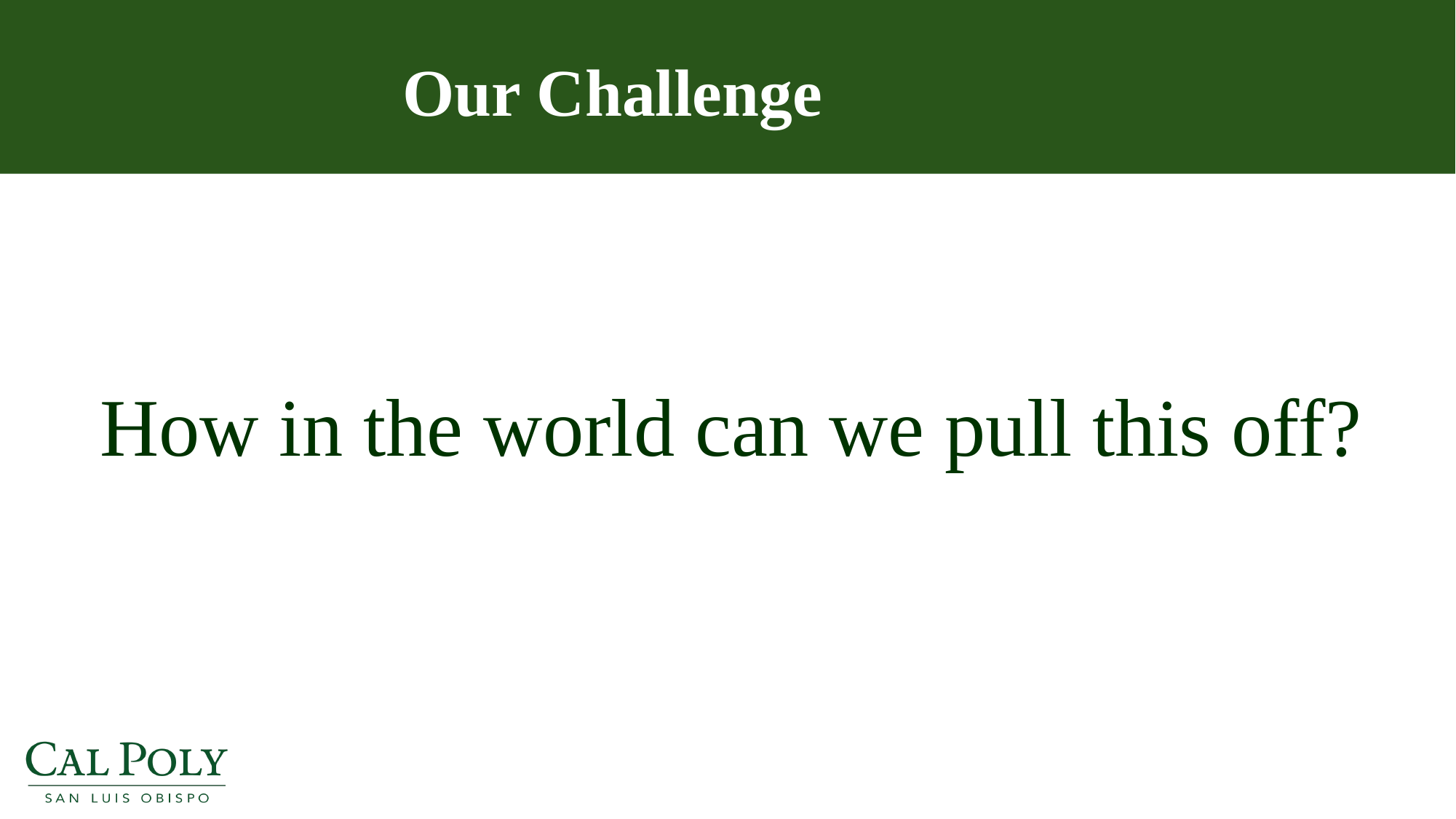

Our Challenge
How in the world can we pull this off?